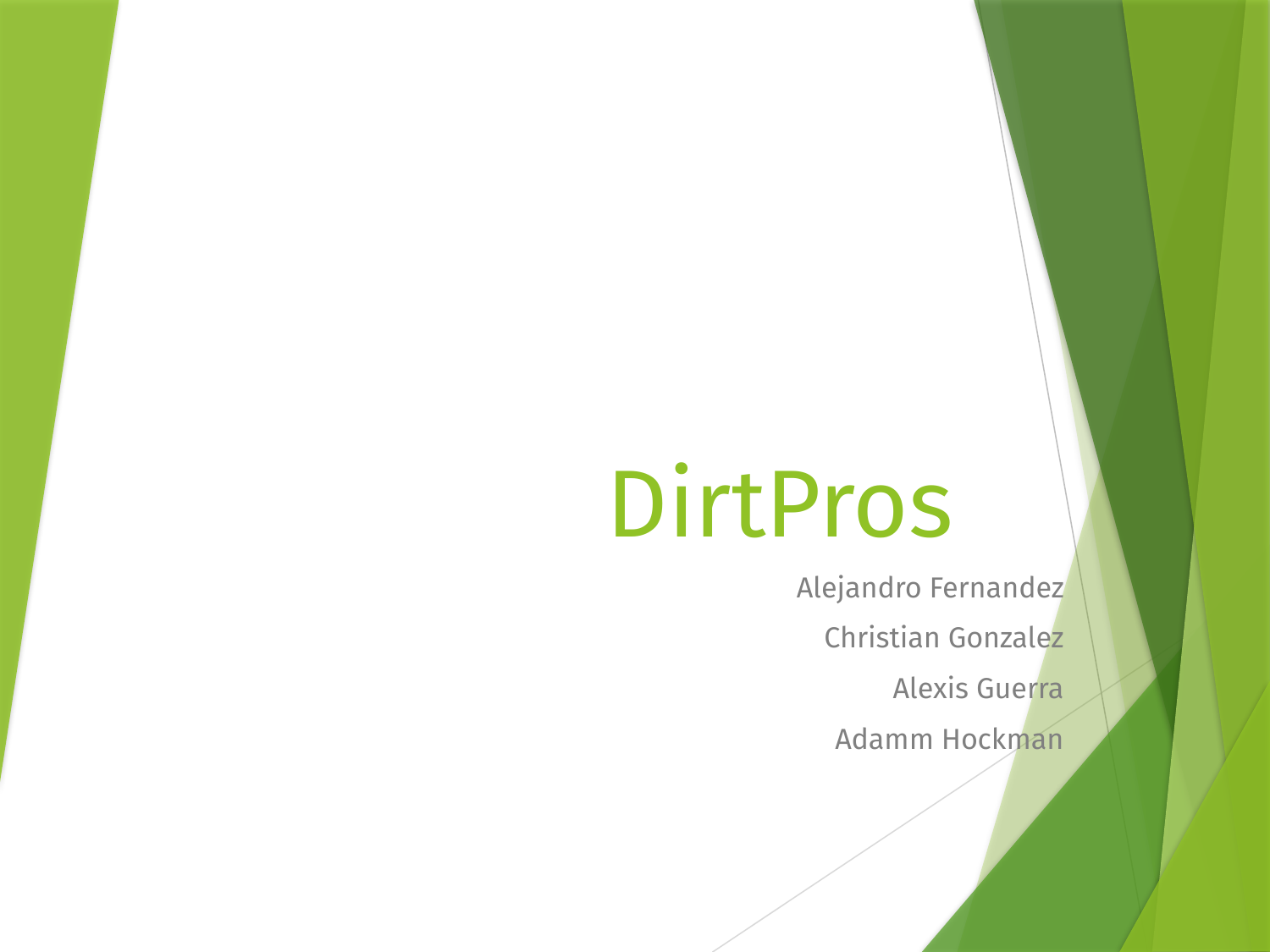

# DirtPros
Alejandro Fernandez
Christian Gonzalez
Alexis Guerra
Adamm Hockman